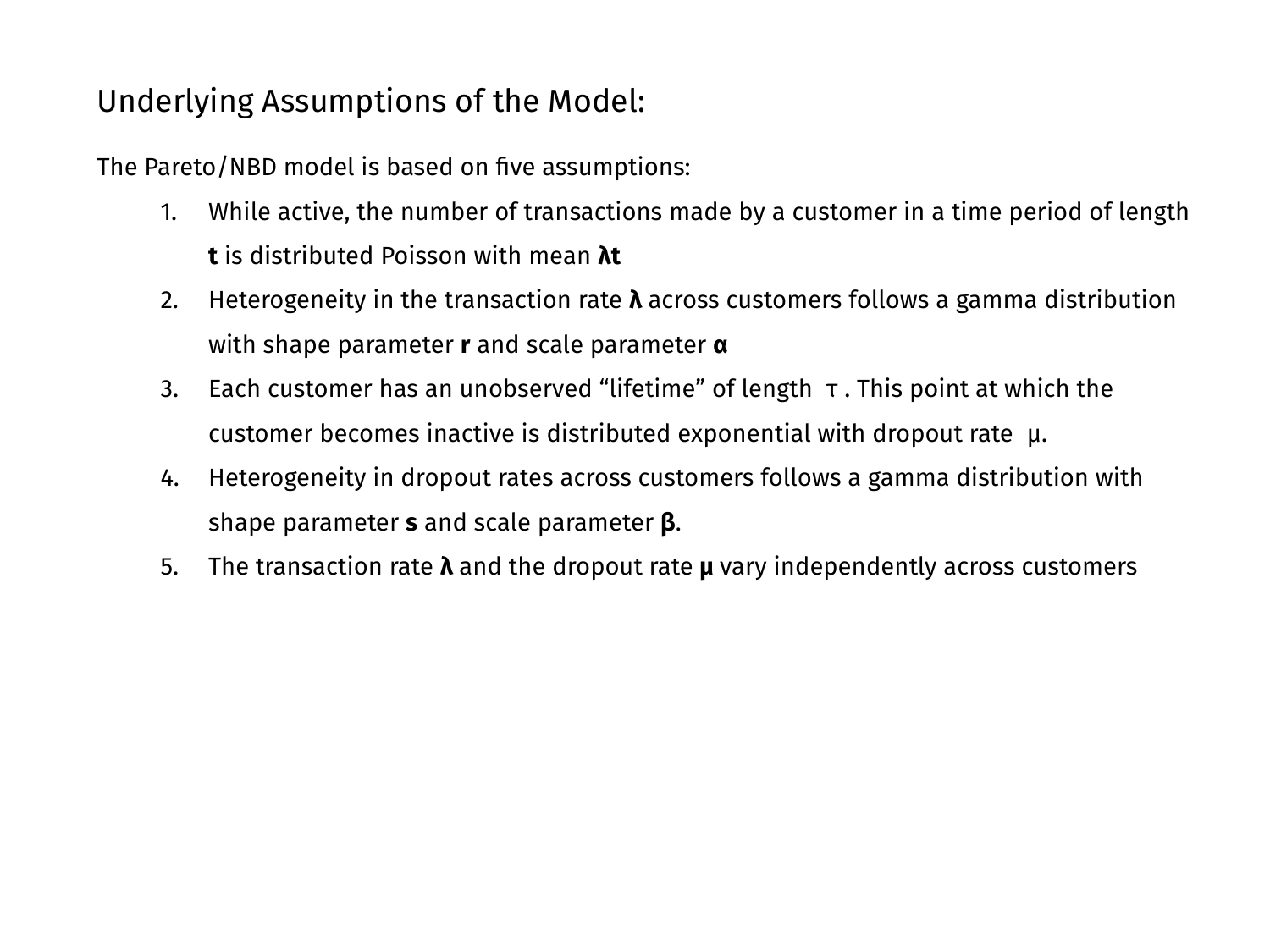

Underlying Assumptions of the Model:
The Pareto/NBD model is based on five assumptions:
While active, the number of transactions made by a customer in a time period of length t is distributed Poisson with mean λt
Heterogeneity in the transaction rate λ across customers follows a gamma distribution with shape parameter r and scale parameter α
Each customer has an unobserved “lifetime” of length  τ . This point at which the customer becomes inactive is distributed exponential with dropout rate  μ.
Heterogeneity in dropout rates across customers follows a gamma distribution with shape parameter s and scale parameter β.
The transaction rate λ and the dropout rate μ vary independently across customers